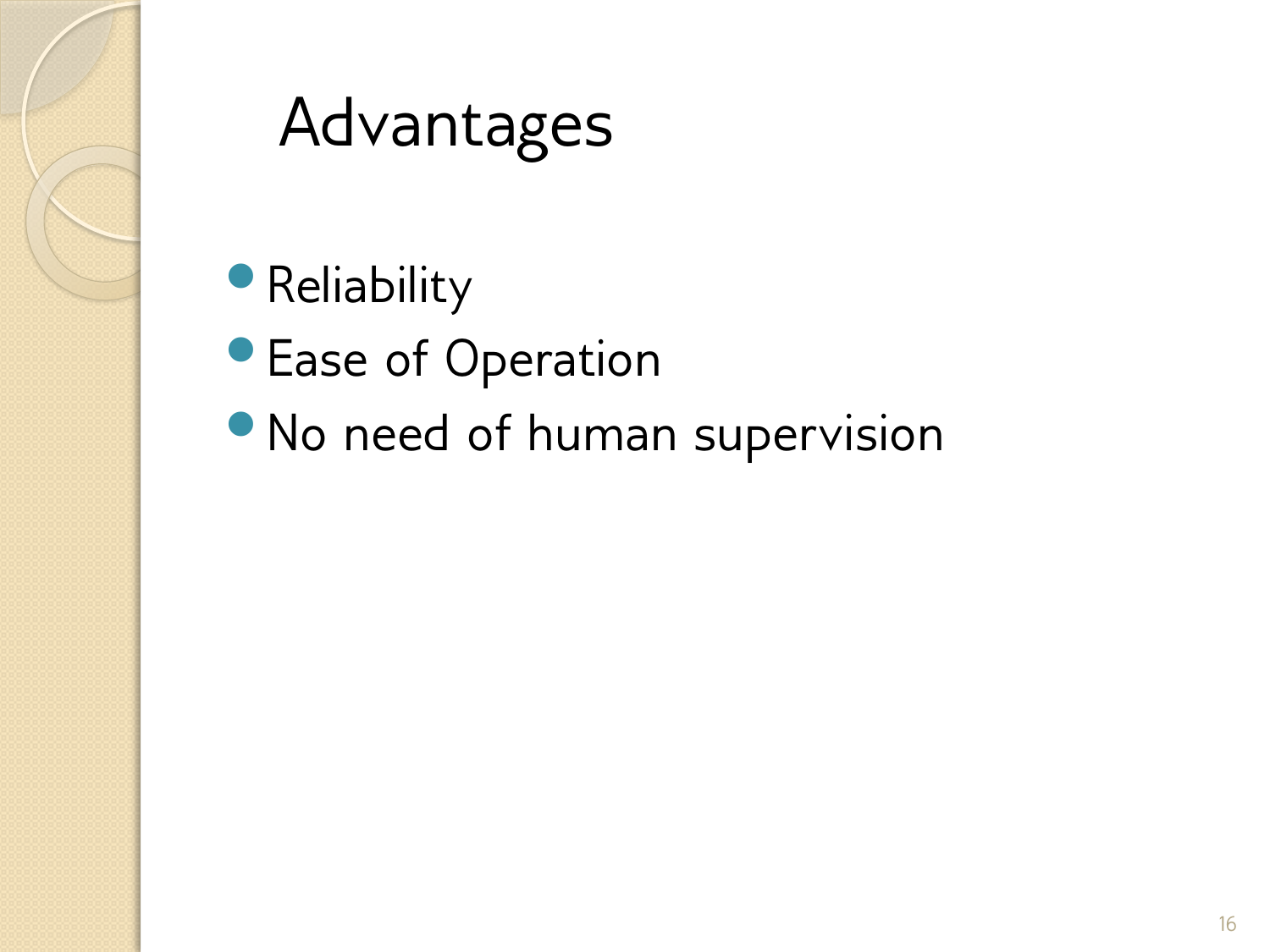

# Advantages
Reliability
Ease of Operation
No need of human supervision

16